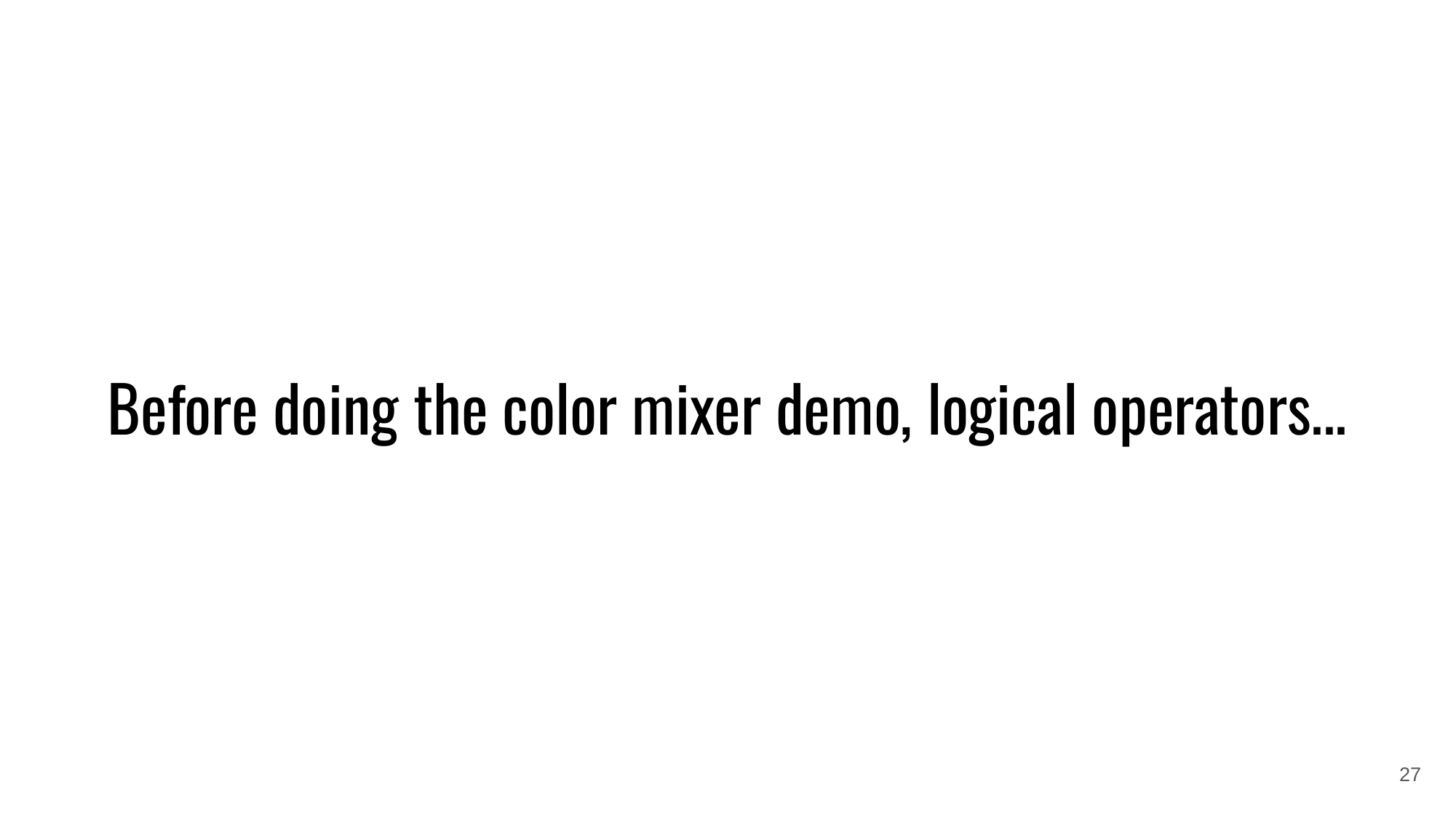

# Before doing the color mixer demo, logical operators...
27